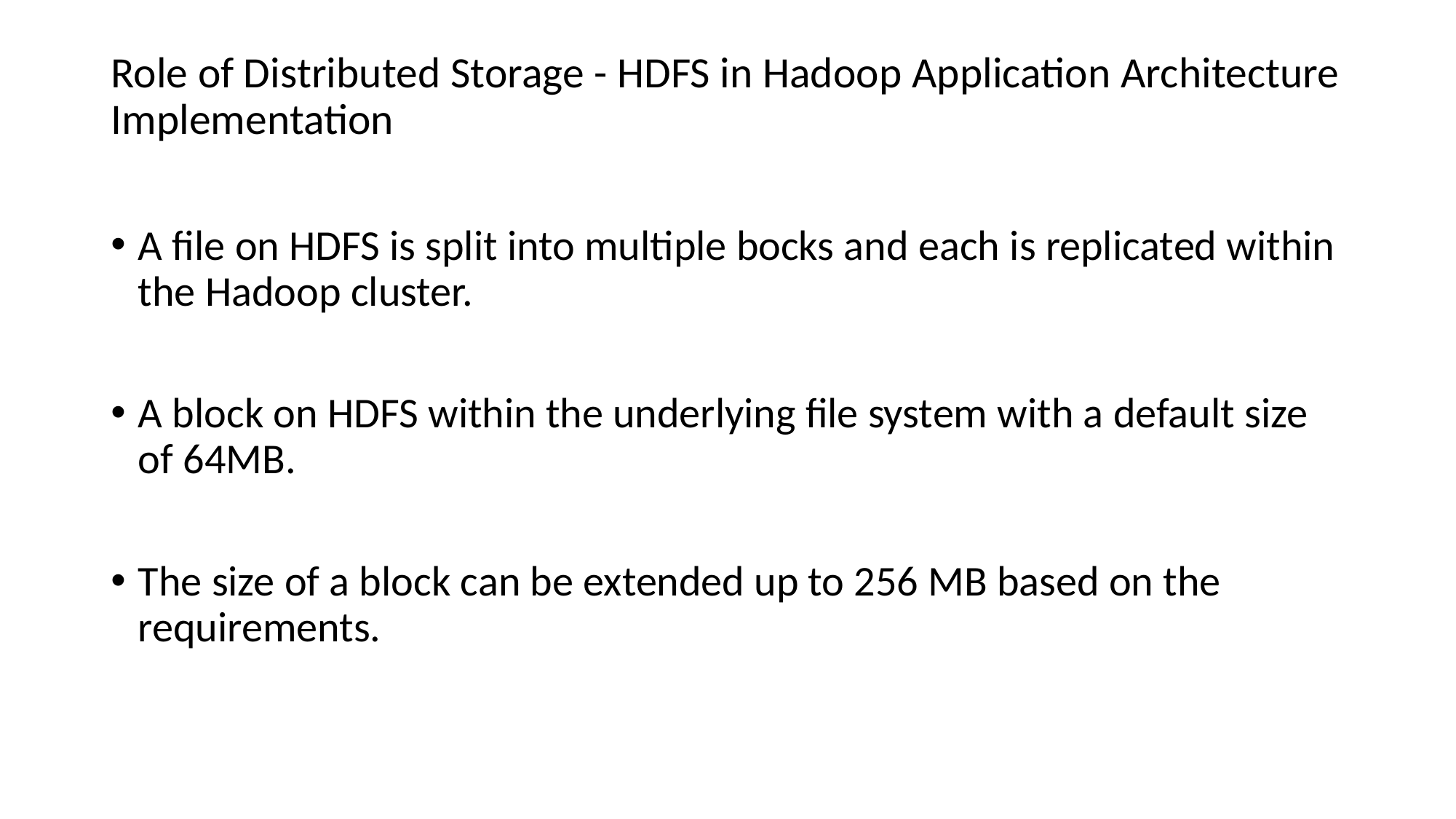

# Role of Distributed Storage - HDFS in Hadoop Application Architecture Implementation
A file on HDFS is split into multiple bocks and each is replicated within the Hadoop cluster.

A block on HDFS within the underlying file system with a default size of 64MB.

The size of a block can be extended up to 256 MB based on the requirements.